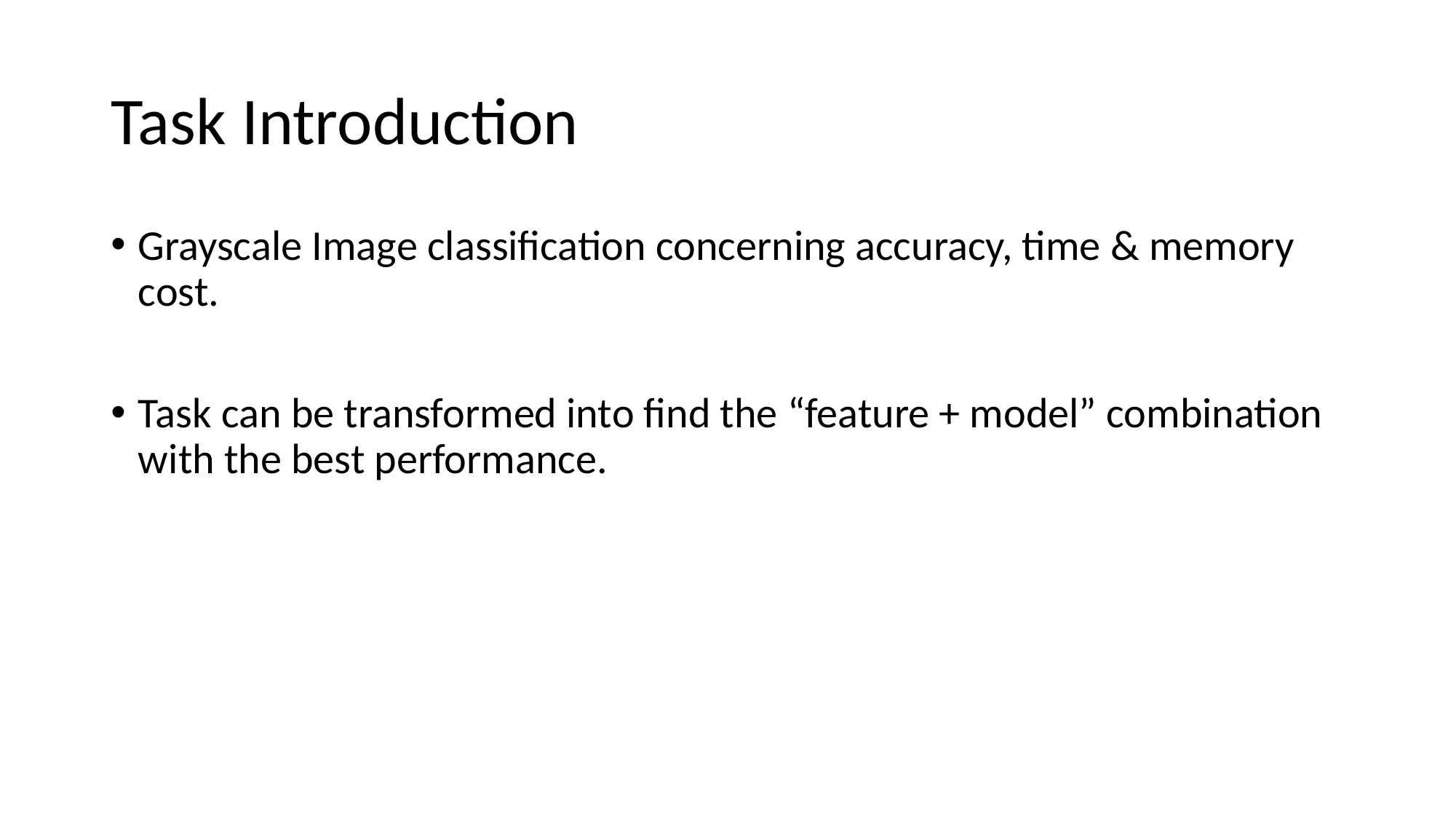

# Task Introduction
Grayscale Image classification concerning accuracy, time & memory cost.

Task can be transformed into find the “feature + model” combination with the best performance.